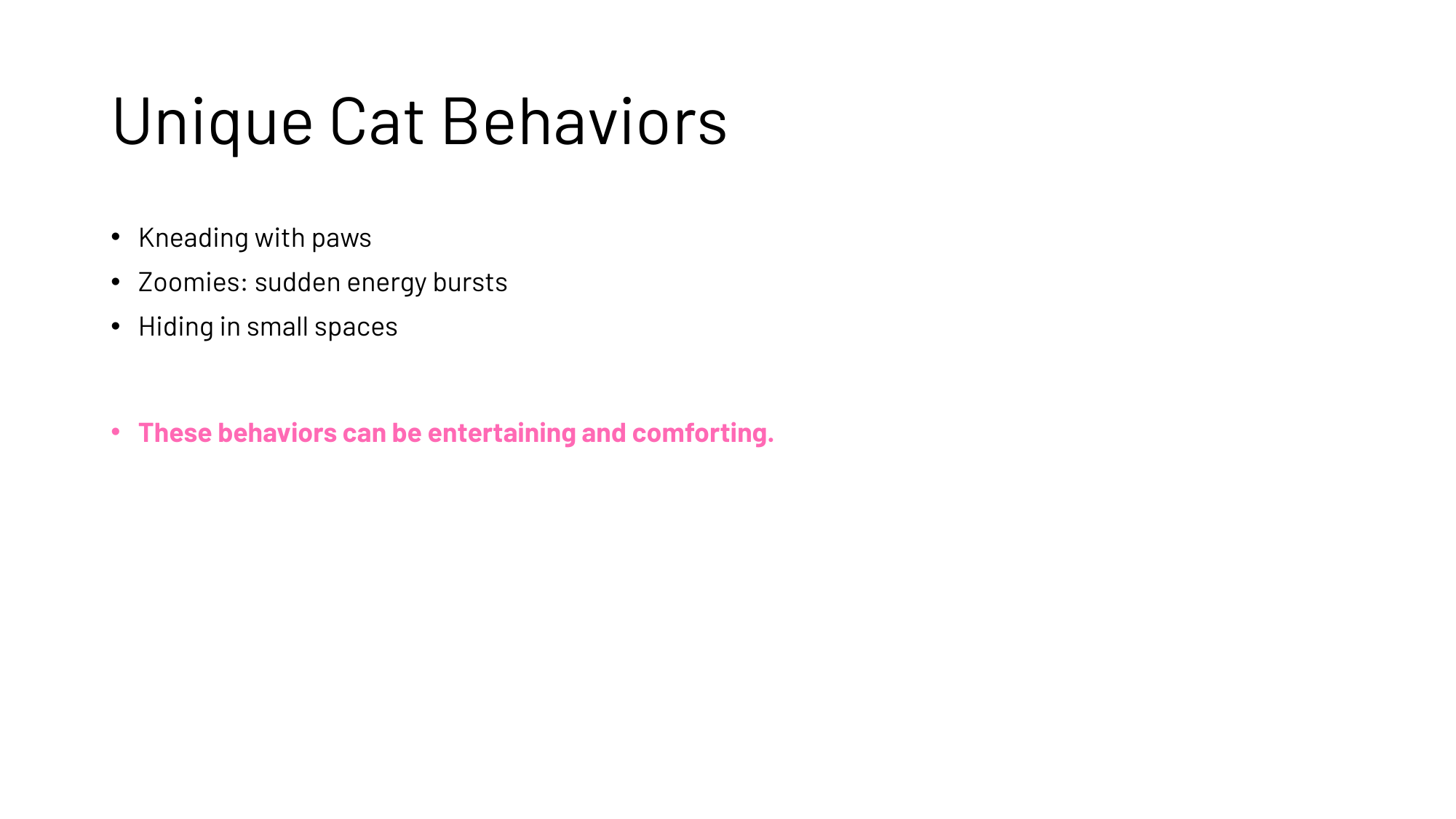

# Unique Cat Behaviors
Kneading with paws
Zoomies: sudden energy bursts
Hiding in small spaces

These behaviors can be entertaining and comforting.